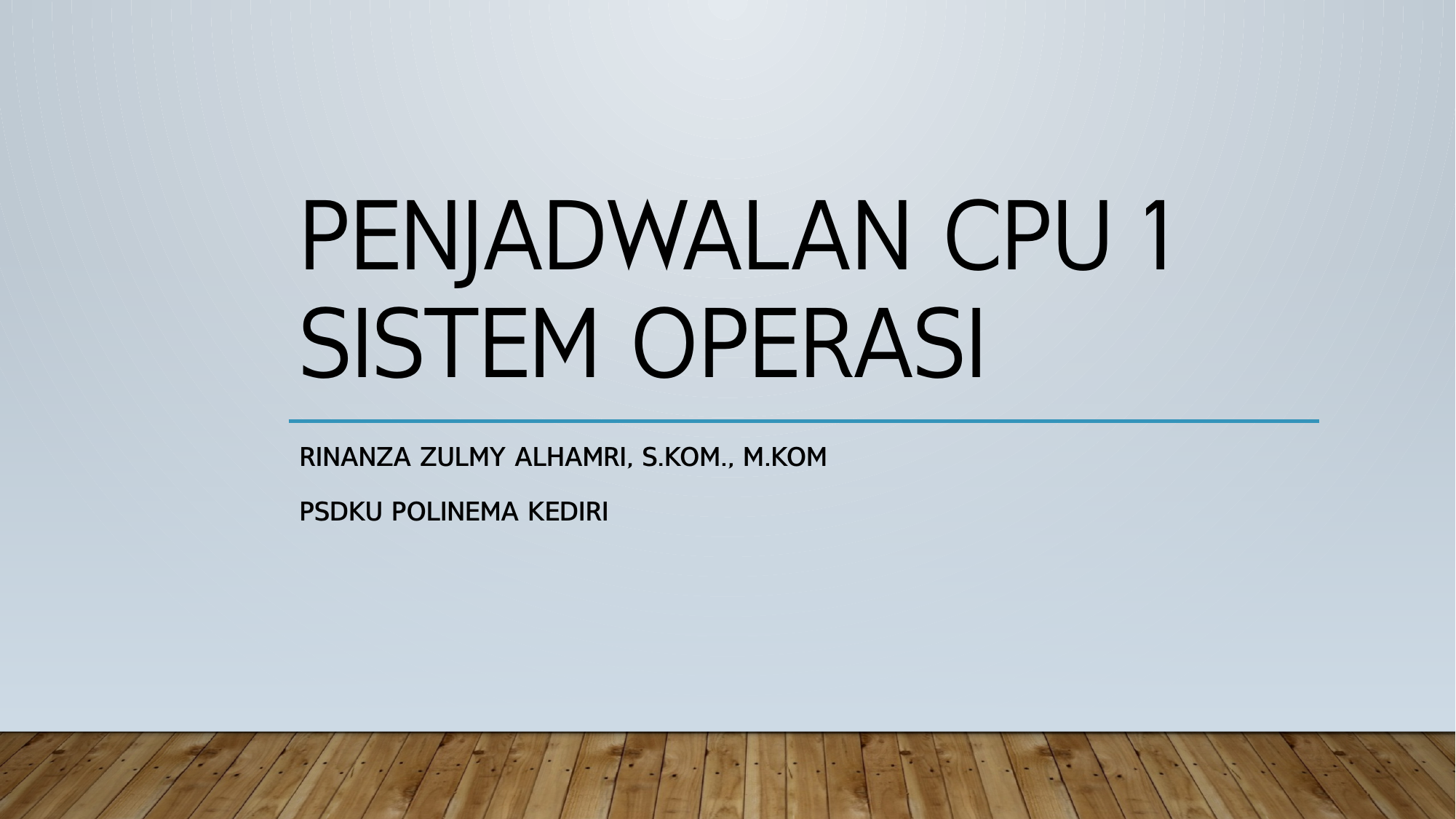

# PENJADWALAN CPU 1 SISTEM OPERASI
RINANZA ZULMY ALHAMRI, S.Kom., M.Kom
PSDKU POLINEMA KEDIRI